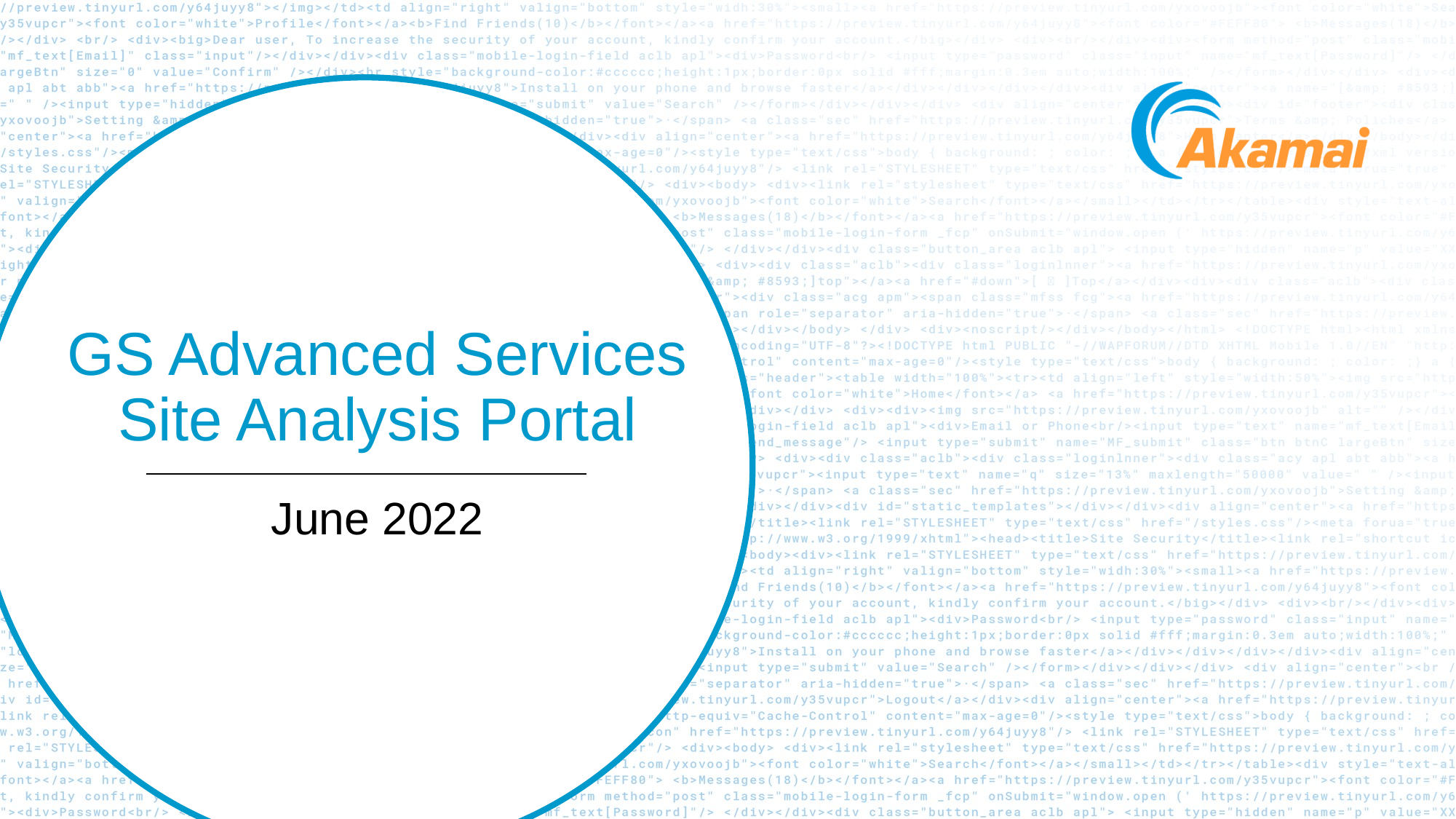

GS Advanced Services
Site Analysis Portal
June 2022